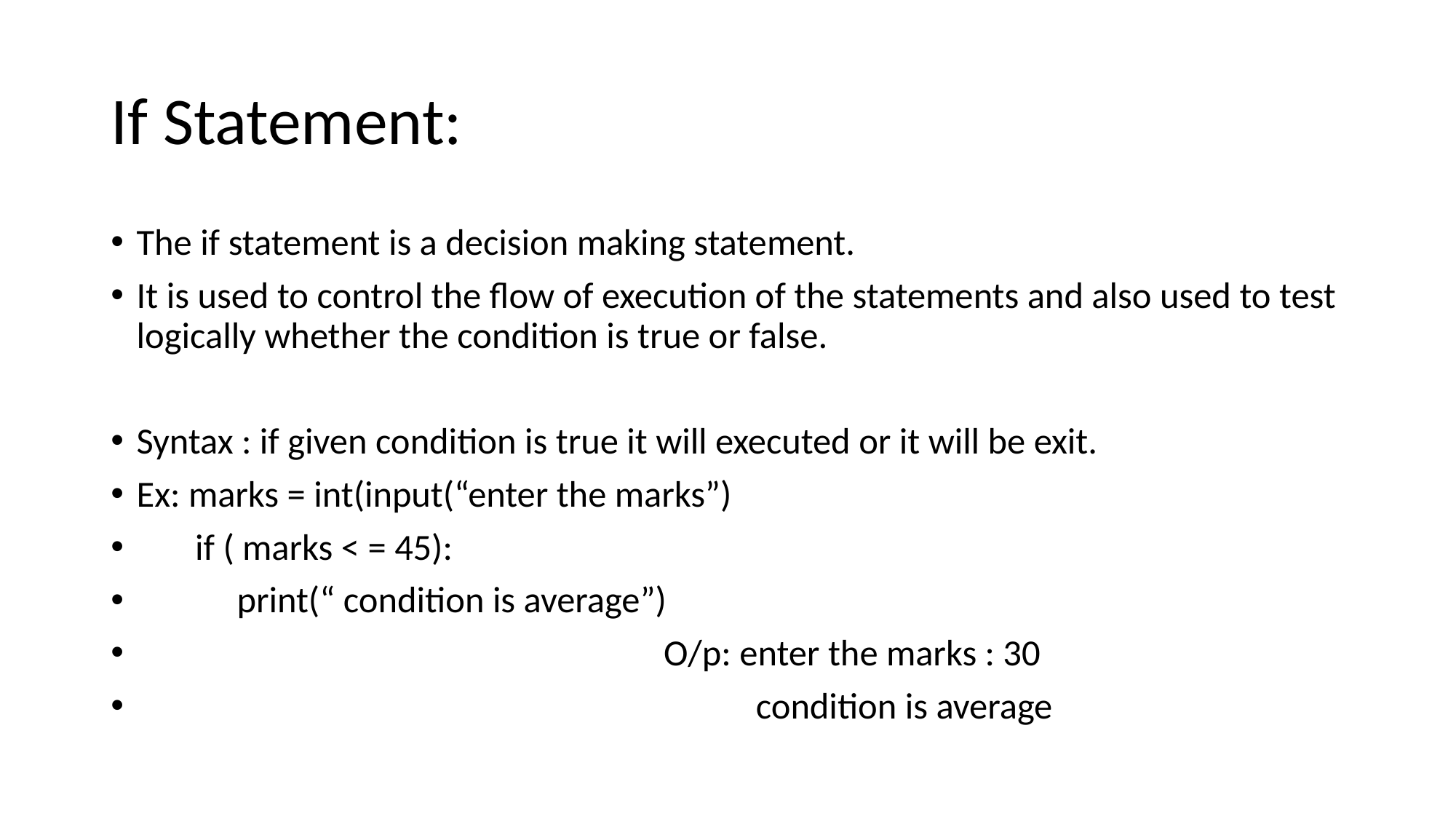

# If Statement:
The if statement is a decision making statement.
It is used to control the flow of execution of the statements and also used to test logically whether the condition is true or false.

Syntax : if given condition is true it will executed or it will be exit.
Ex: marks = int(input(“enter the marks”)
       if ( marks < = 45):
            print(“ condition is average”)
                                                               O/p: enter the marks : 30
                                                                          condition is average